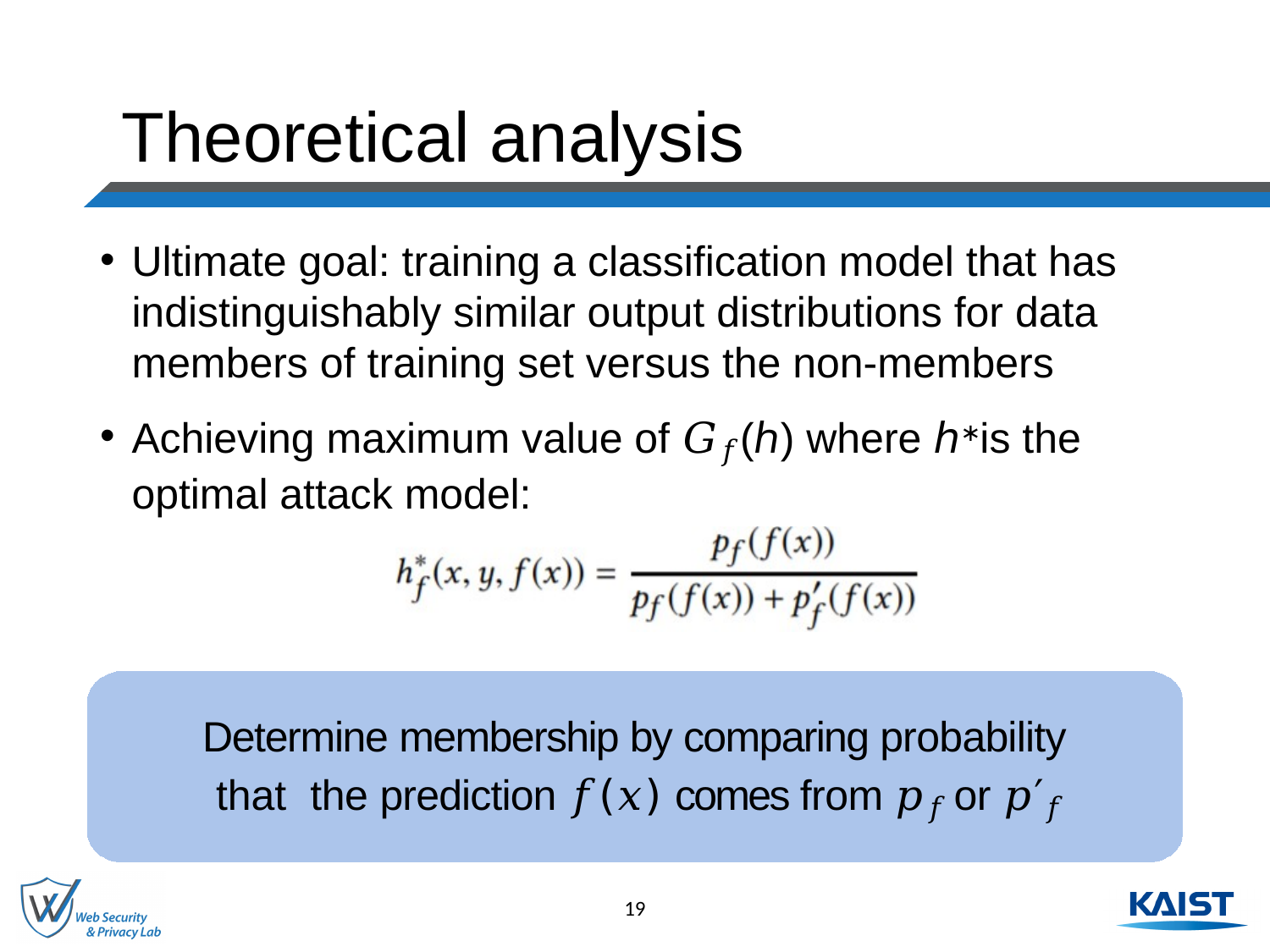

# Theoretical analysis
Ultimate goal: training a classification model that has indistinguishably similar output distributions for data members of training set versus the non-members
Achieving maximum value of 𝐺𝑓(ℎ) where ℎ∗  is the optimal attack model:

Determine membership by comparing probability
that  the prediction 𝑓(𝑥) comes from 𝑝𝑓 or 𝑝′𝑓
19